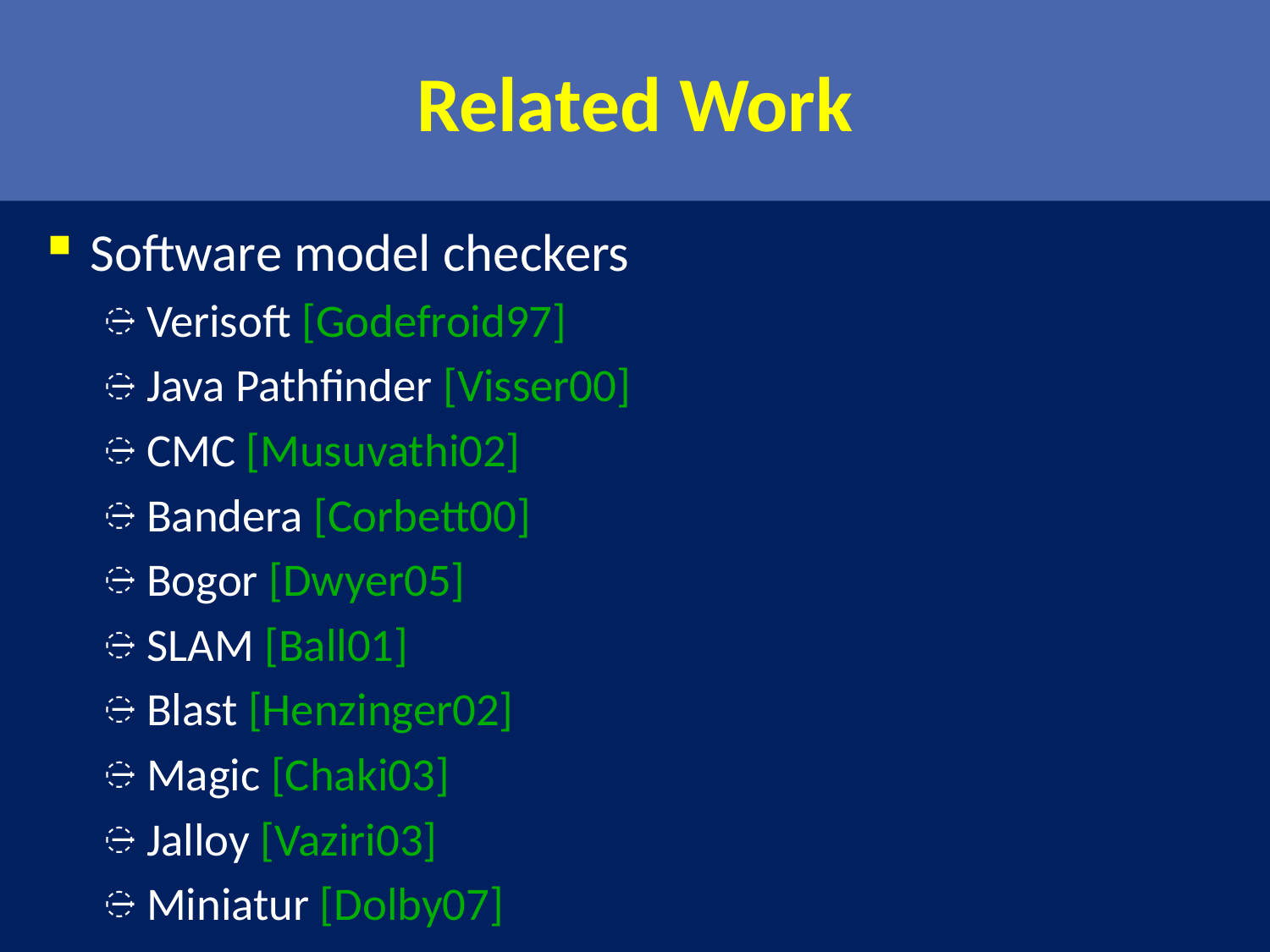

# Related Work
Software model checkers
Verisoft [Godefroid97]
Java Pathfinder [Visser00]
CMC [Musuvathi02]
Bandera [Corbett00]
Bogor [Dwyer05]
SLAM [Ball01]
Blast [Henzinger02]
Magic [Chaki03]
Jalloy [Vaziri03]
Miniatur [Dolby07]